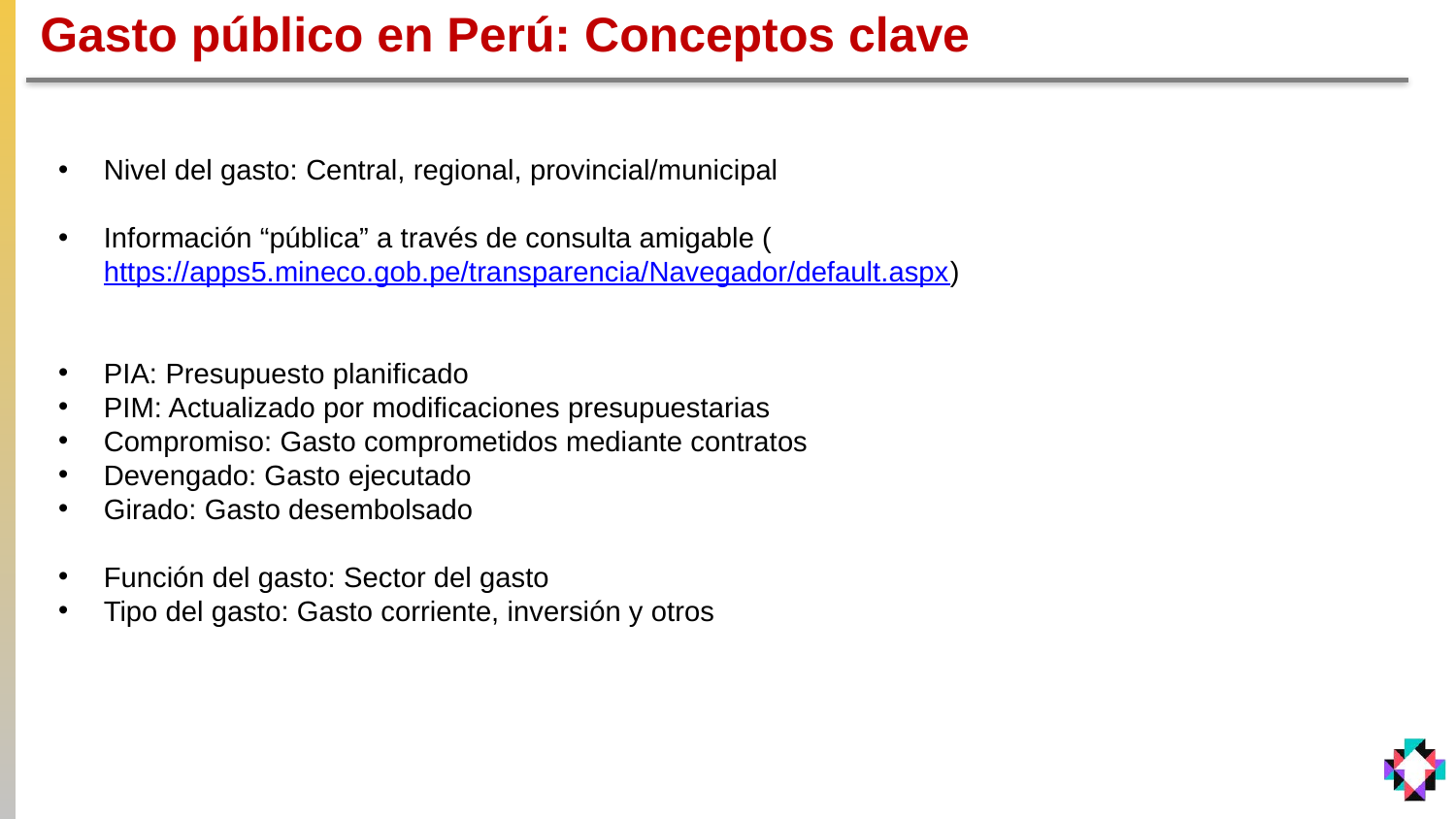

# Gasto público en Perú: Conceptos clave
Nivel del gasto: Central, regional, provincial/municipal

Información “pública” a través de consulta amigable (https://apps5.mineco.gob.pe/transparencia/Navegador/default.aspx)

PIA: Presupuesto planificado
PIM: Actualizado por modificaciones presupuestarias
Compromiso: Gasto comprometidos mediante contratos
Devengado: Gasto ejecutado
Girado: Gasto desembolsado

Función del gasto: Sector del gasto
Tipo del gasto: Gasto corriente, inversión y otros